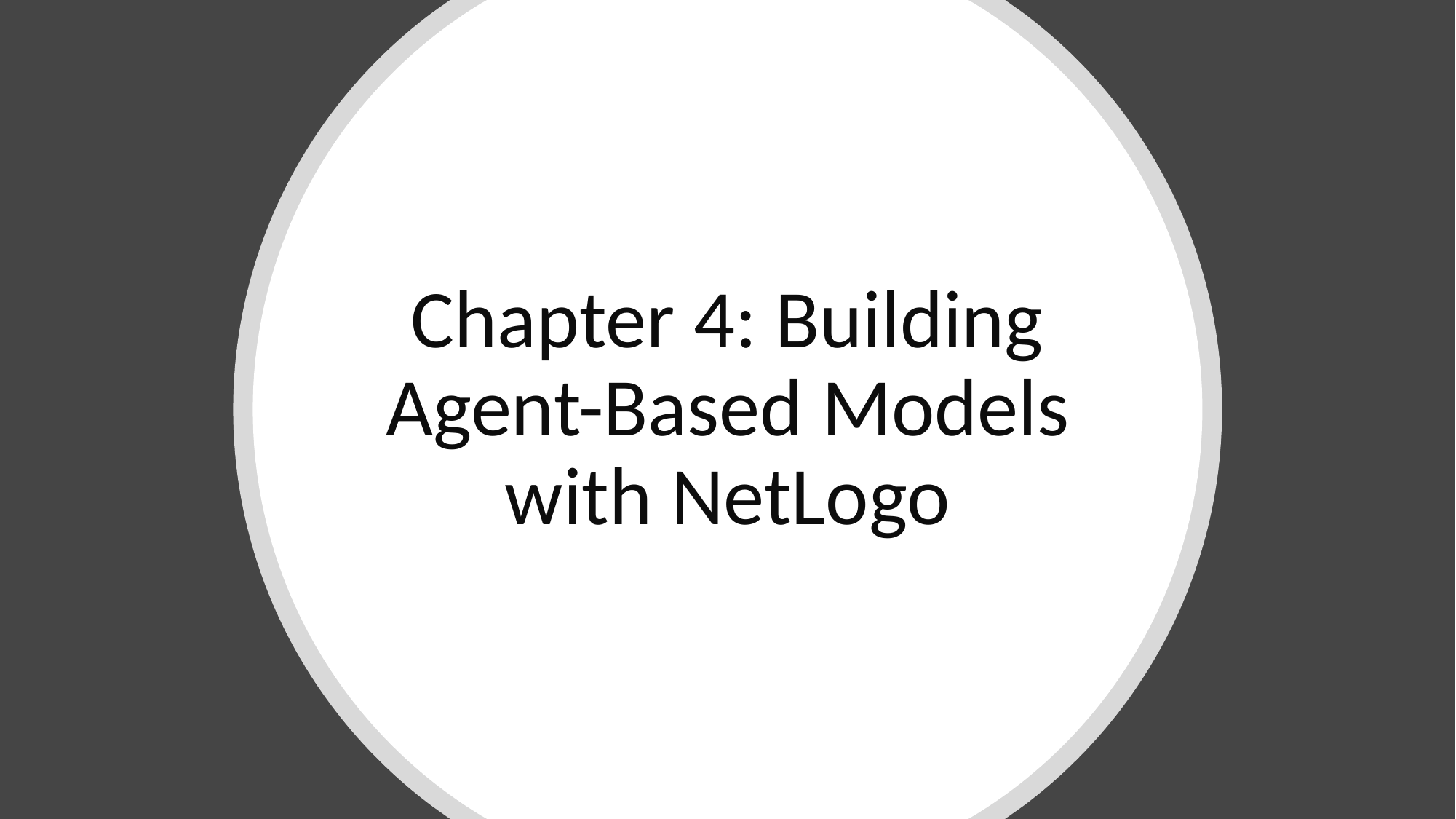

# Chapter 4: Building Agent-Based Models with NetLogo